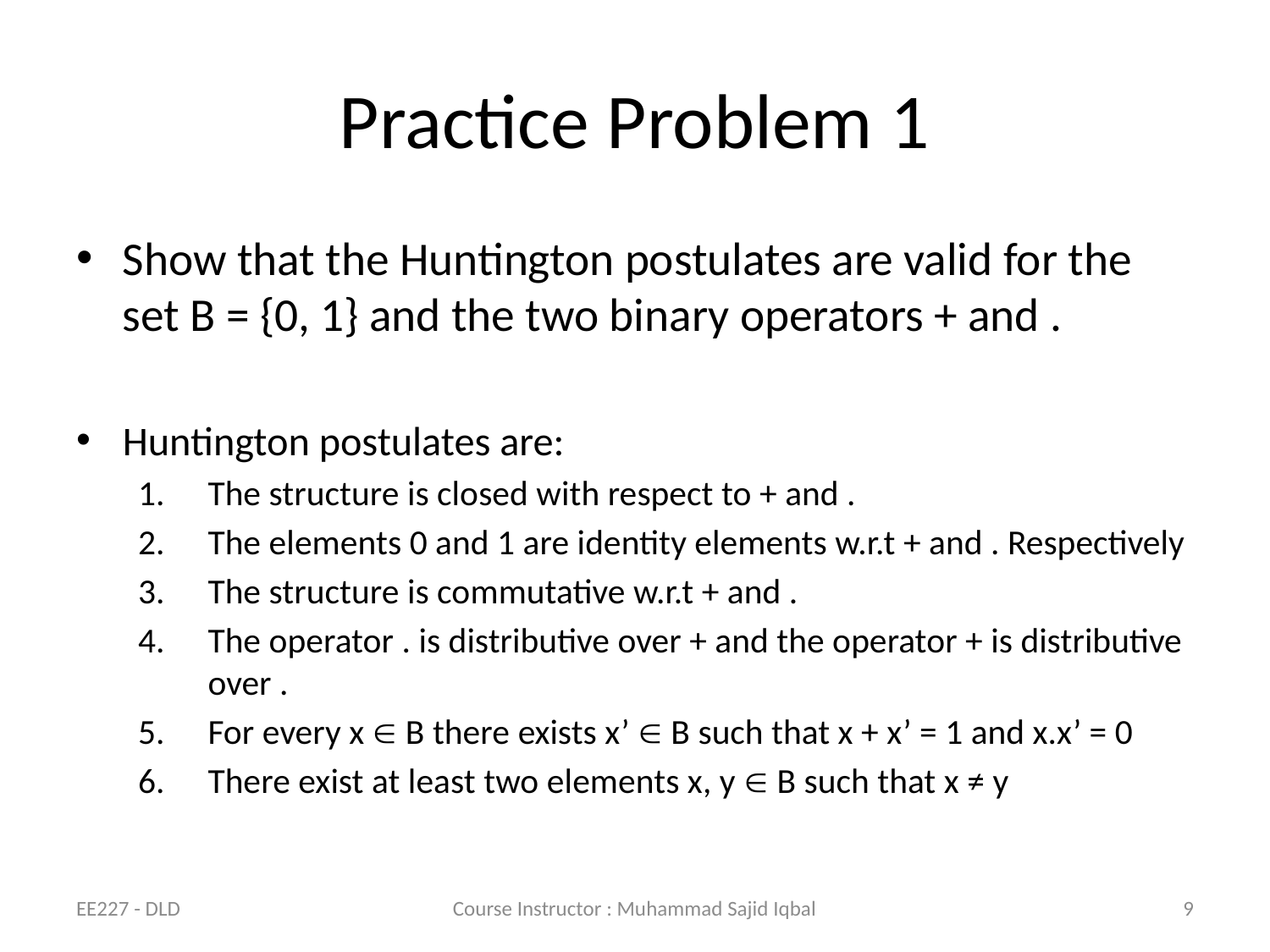

# Practice Problem 1
Show that the Huntington postulates are valid for the set B = {0, 1} and the two binary operators + and .

Huntington postulates are:
The structure is closed with respect to + and .
The elements 0 and 1 are identity elements w.r.t + and . Respectively
The structure is commutative w.r.t + and .
The operator . is distributive over + and the operator + is distributive over .
For every x ∈ B there exists x’ ∈ B such that x + x’ = 1 and x.x’ = 0
There exist at least two elements x, y ∈ B such that x ≠ y

EE227 - DLD
Course Instructor : Muhammad Sajid Iqbal
9